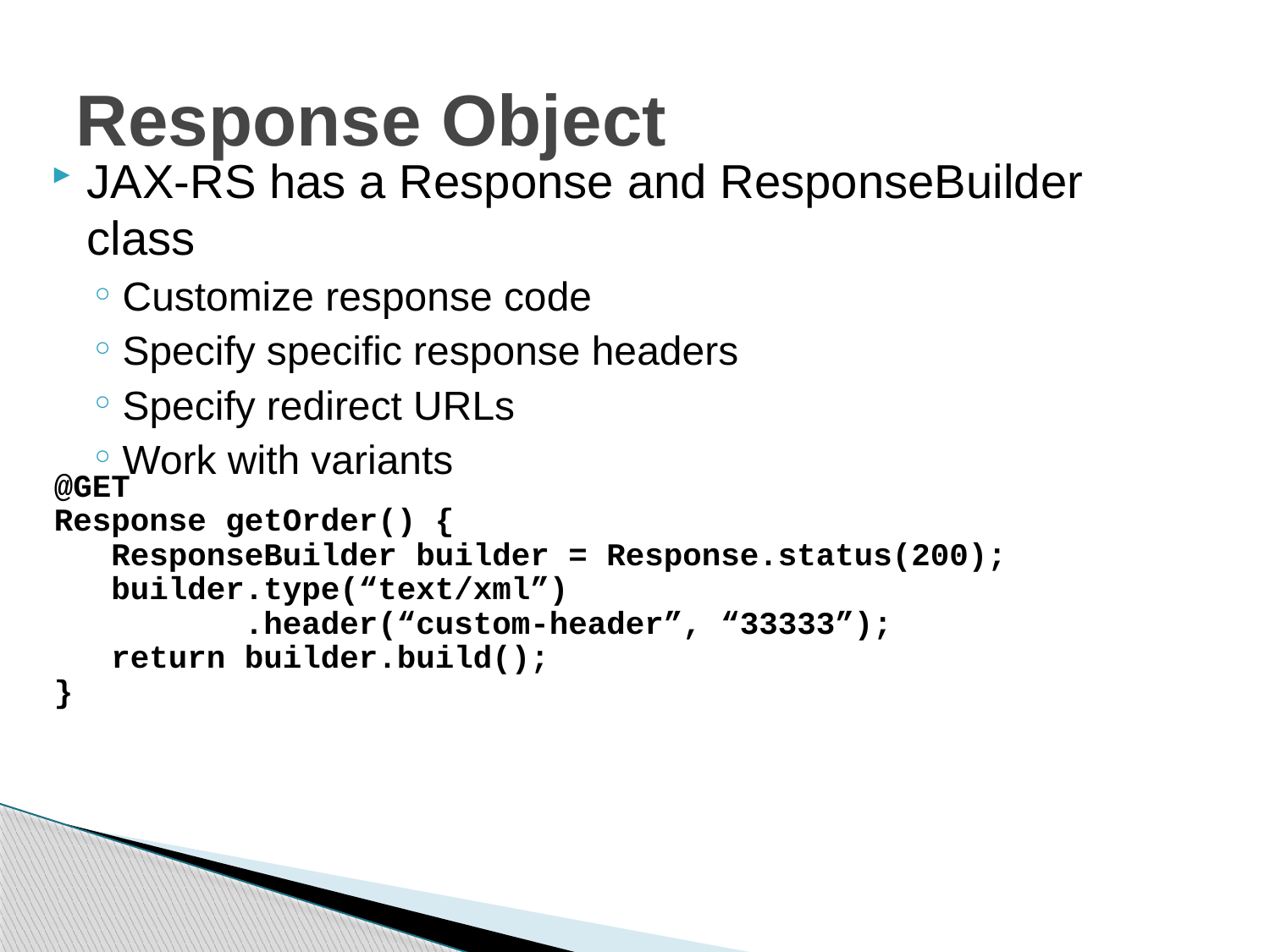

# Response Object
JAX-RS has a Response and ResponseBuilder class
Customize response code
Specify specific response headers
Specify redirect URLs
Work with variants

@GET
Response getOrder() {
   ResponseBuilder builder = Response.status(200);
   builder.type(“text/xml”)
          .header(“custom-header”, “33333”);
   return builder.build();
}